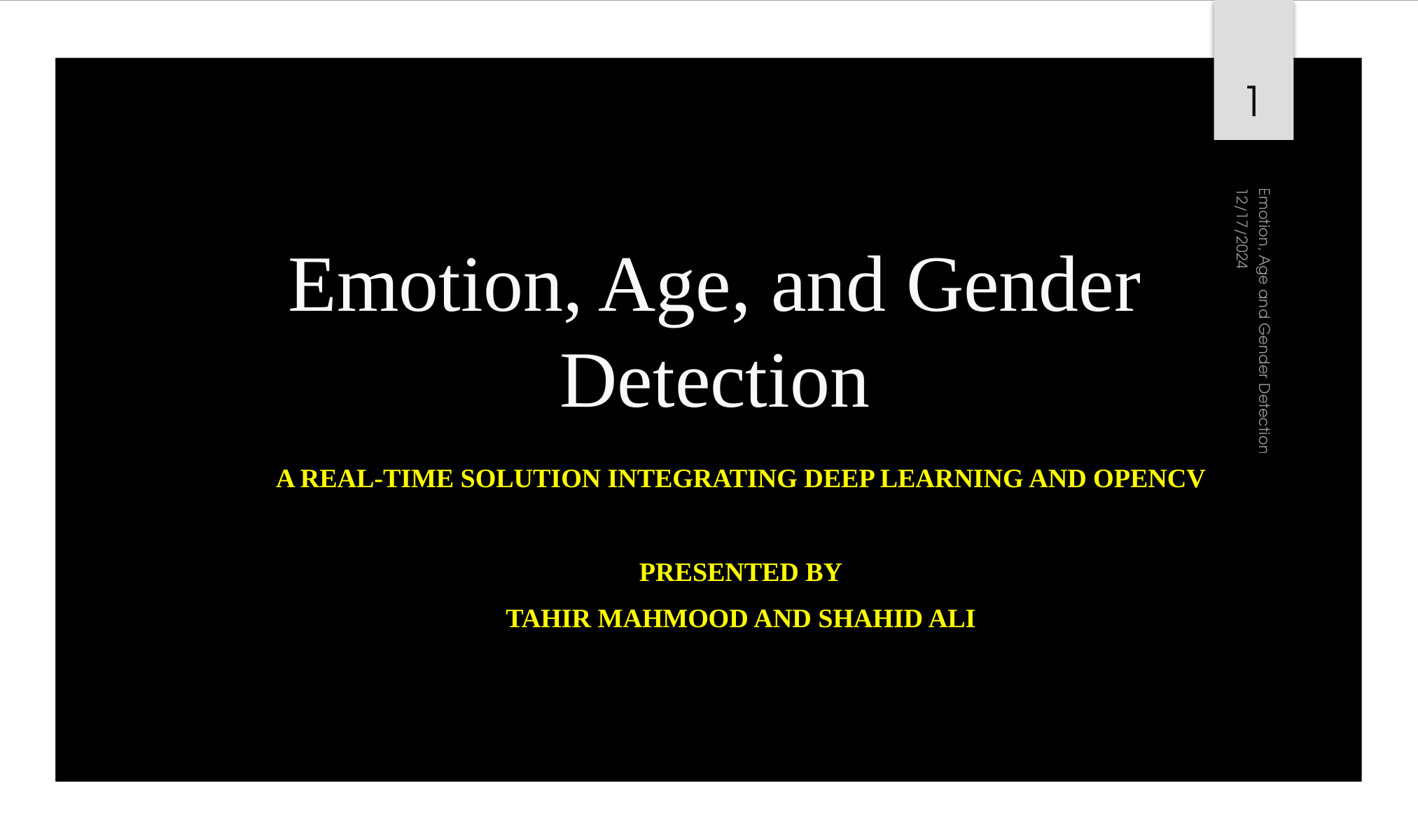

1
# Emotion, Age, and Gender Detection
12/17/2024
Emotion, Age and Gender Detection
A Real-Time Solution Integrating Deep Learning and OpenCV

Presented by
Tahir Mahmood and Shahid Ali